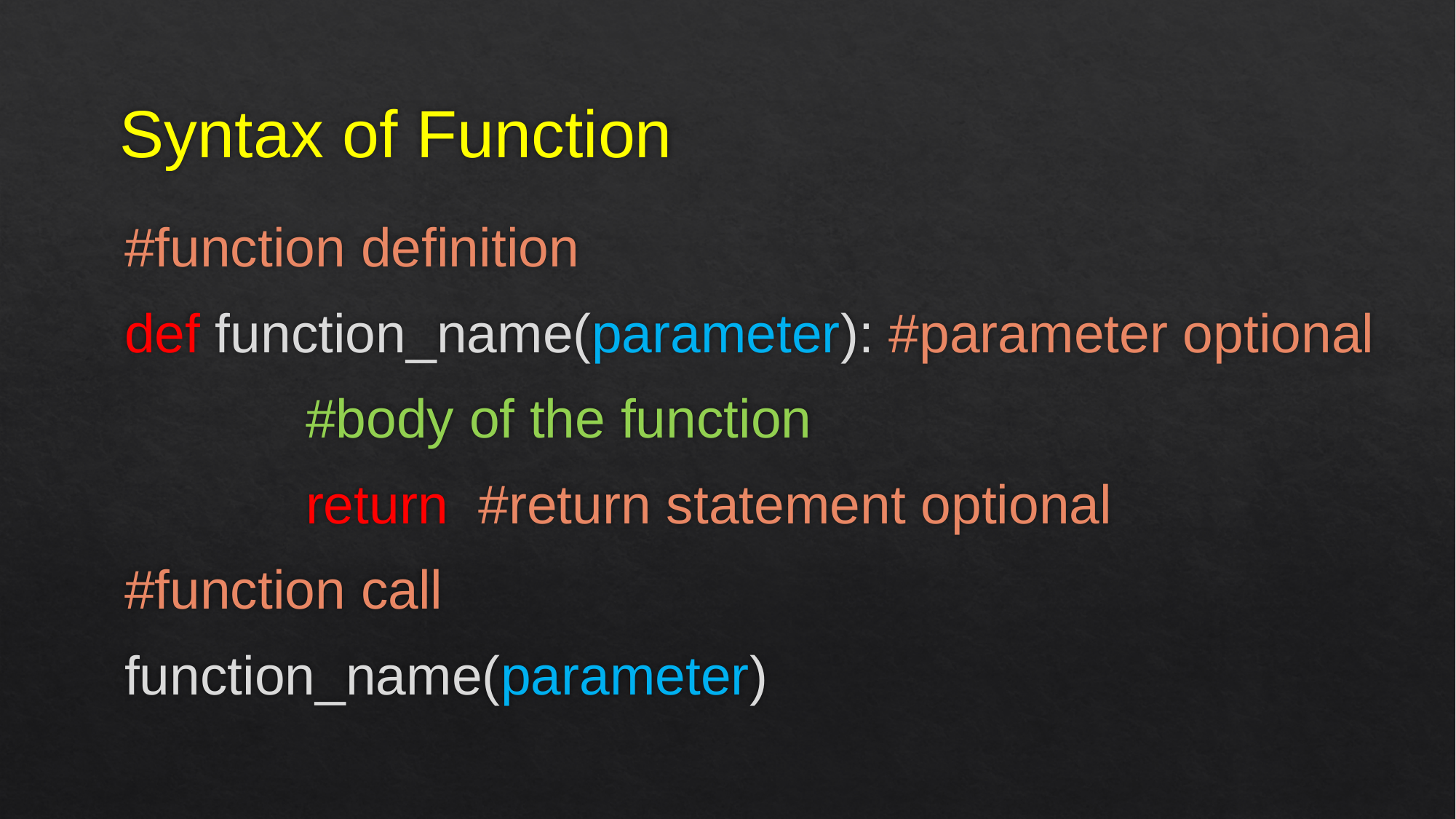

# Syntax of Function
#function definition
def function_name(parameter): #parameter optional
            #body of the function
            return  #return statement optional
#function call
function_name(parameter)